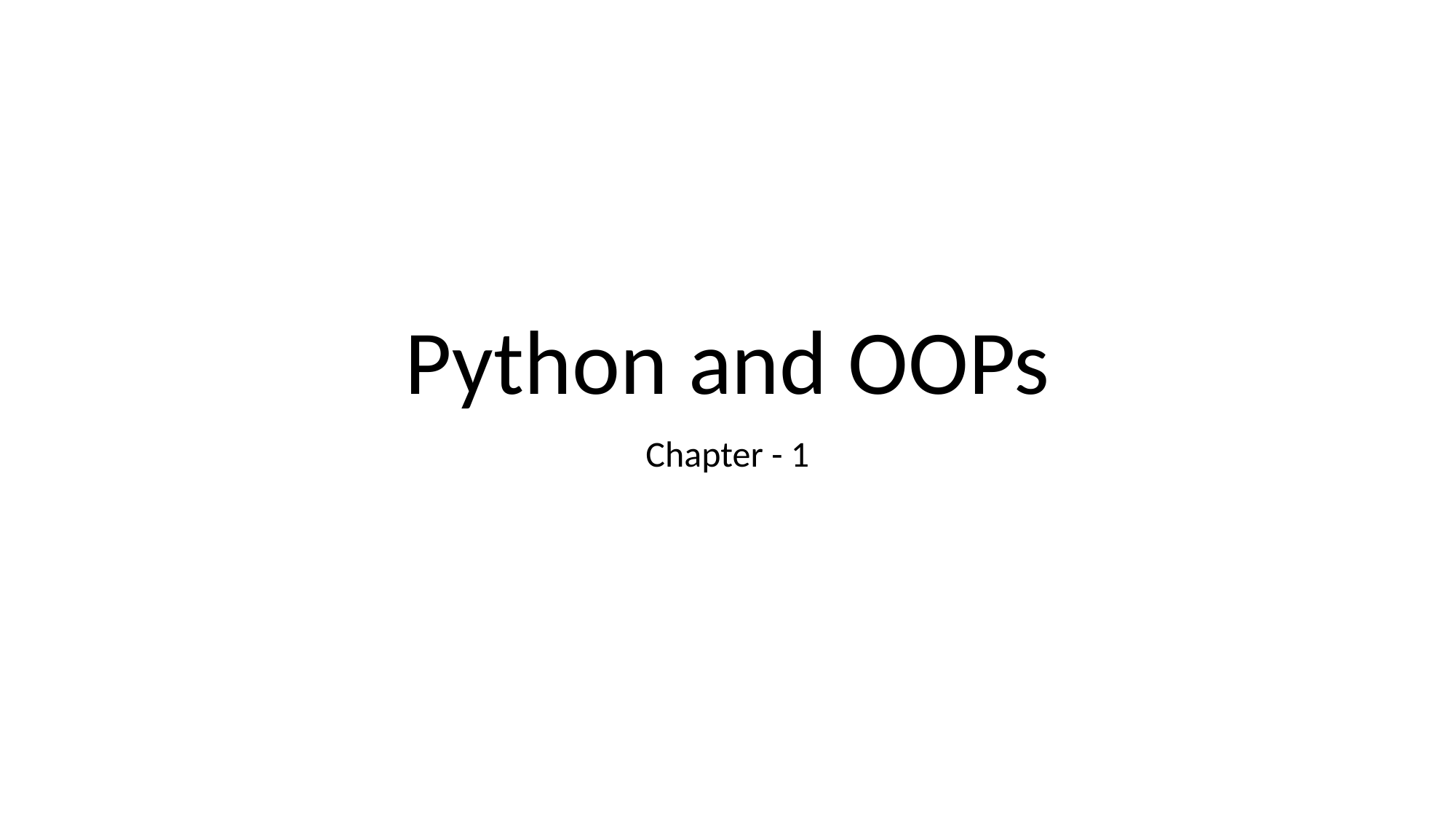

# Python and OOPs
Chapter - 1